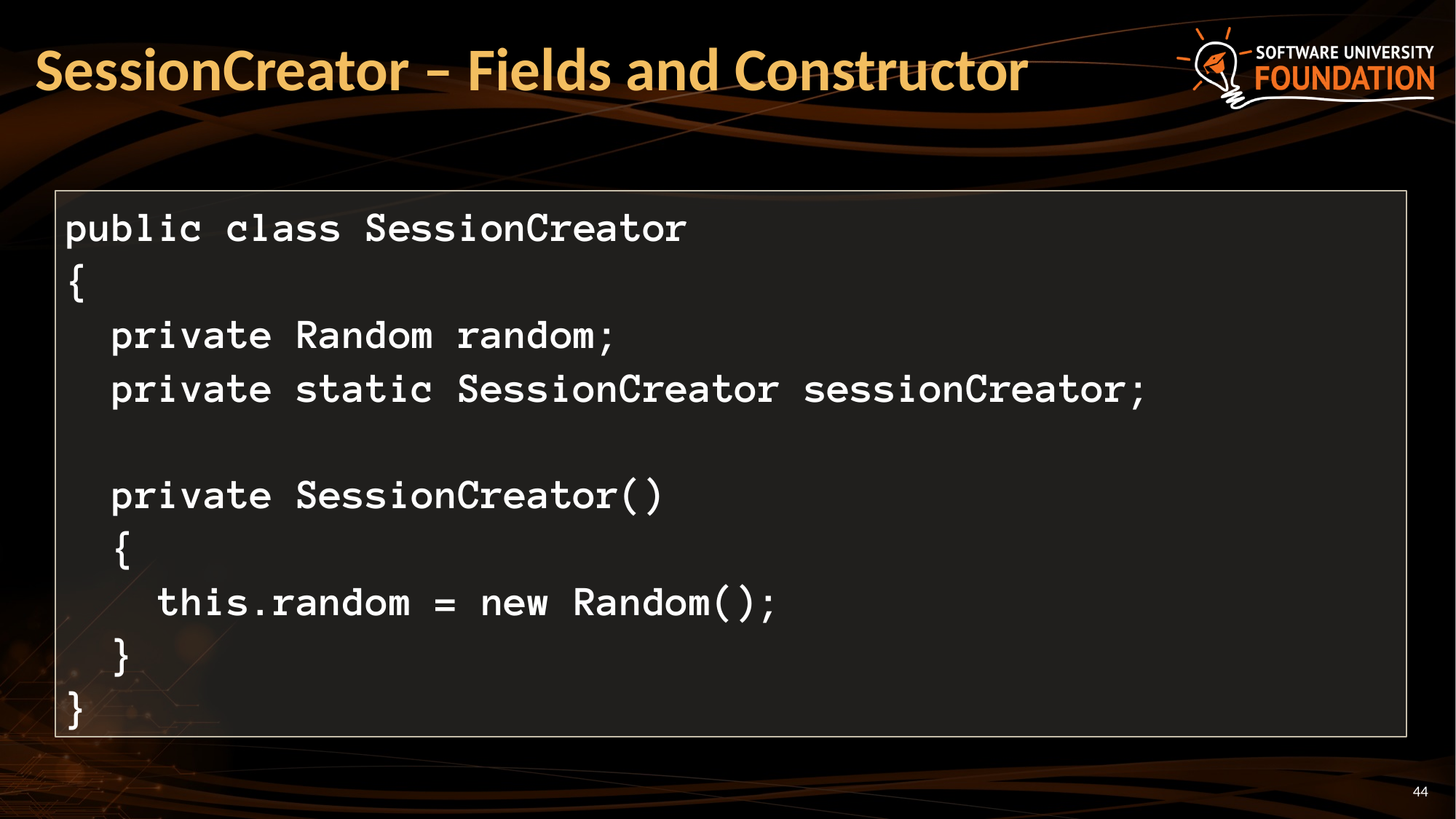

# SessionCreator – Fields and Constructor
public class SessionCreator
{
  private Random random;
  private static SessionCreator sessionCreator;

  private SessionCreator()
  {
    this.random = new Random();
  }
}
44